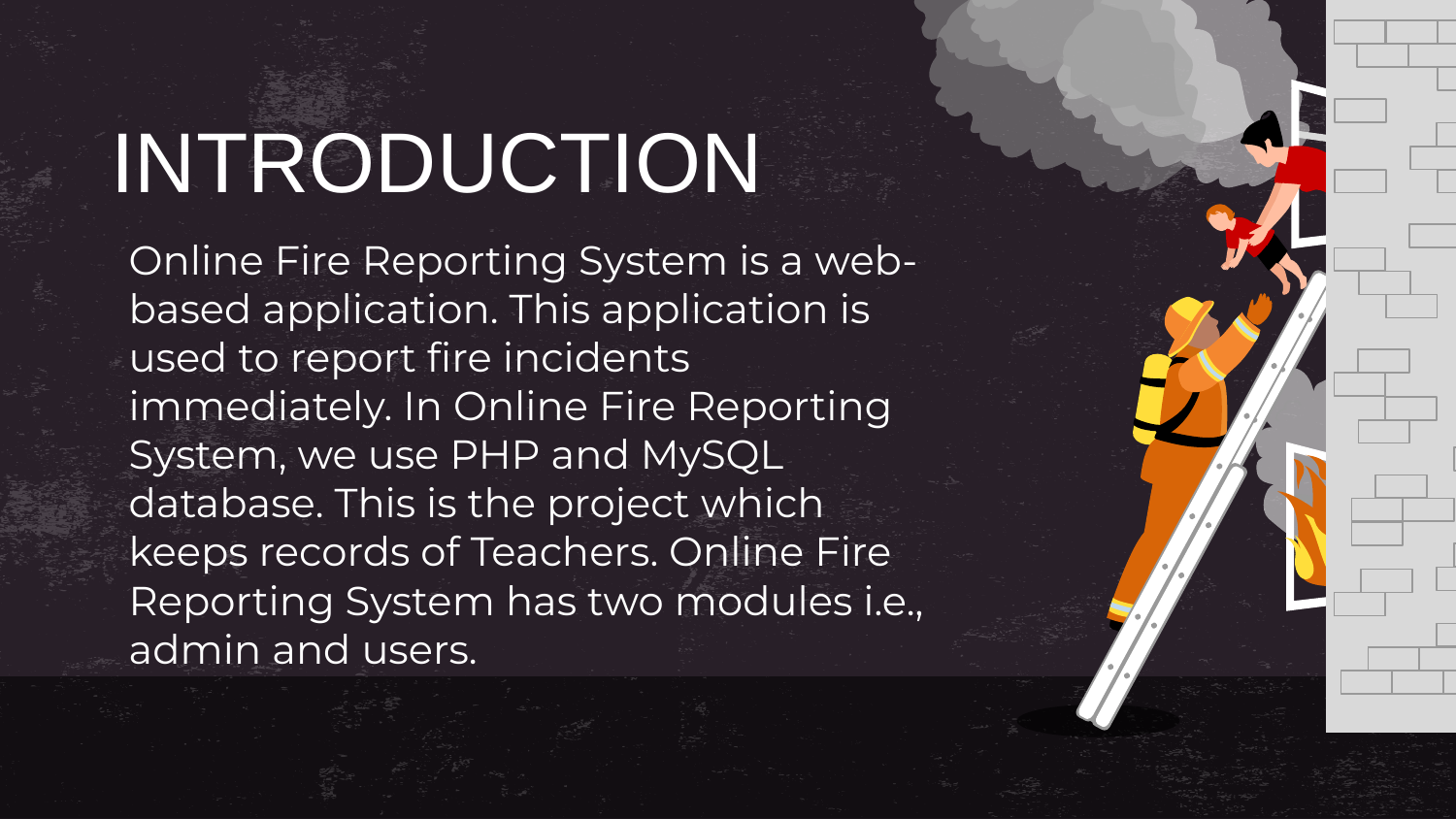

# INTRODUCTION
Online Fire Reporting System is a web-based application. This application is used to report fire incidents immediately. In Online Fire Reporting System, we use PHP and MySQL database. This is the project which keeps records of Teachers. Online Fire Reporting System has two modules i.e., admin and users.